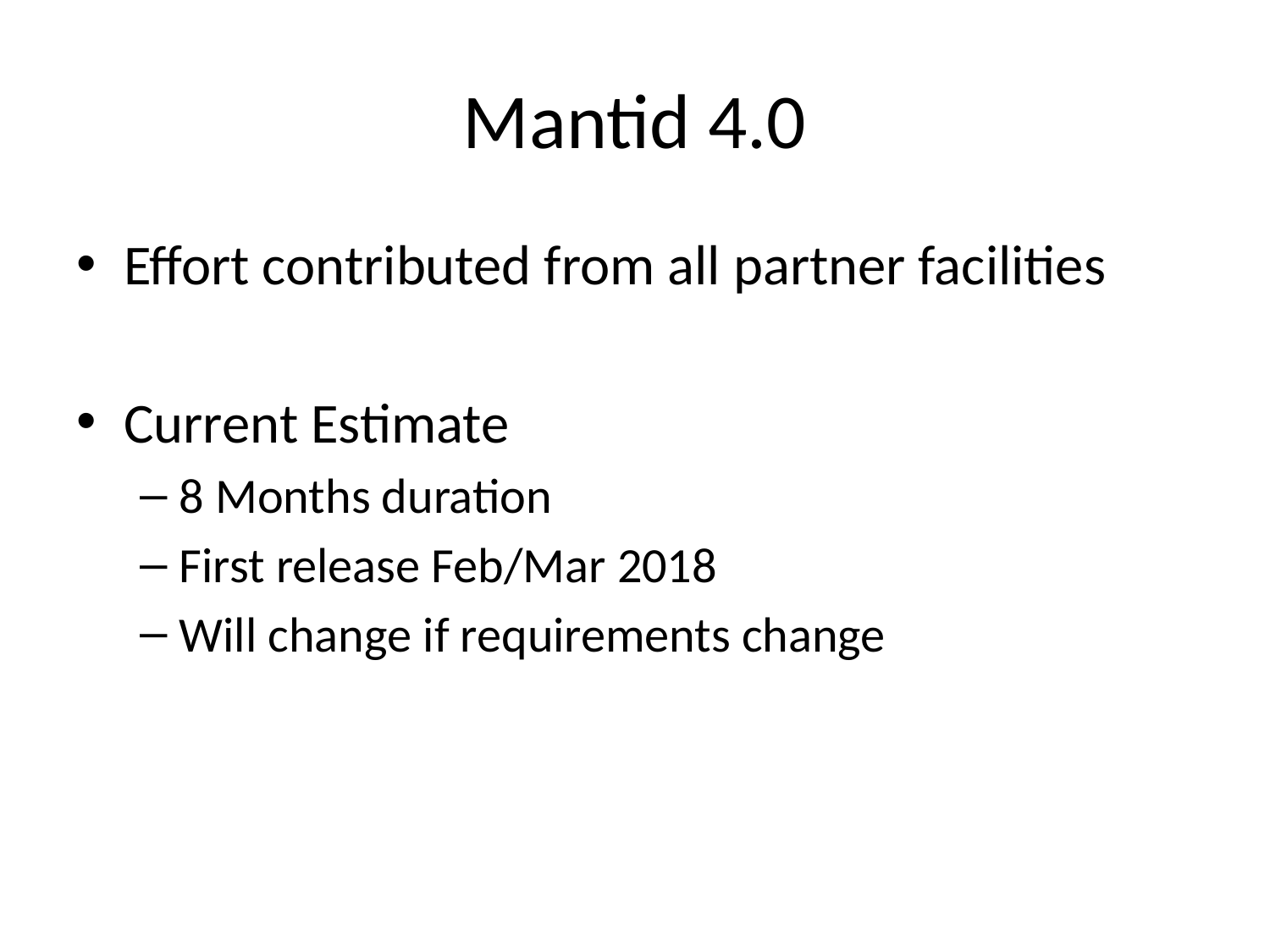

# Mantid 4.0
Effort contributed from all partner facilities

Current Estimate
8 Months duration
First release Feb/Mar 2018
Will change if requirements change